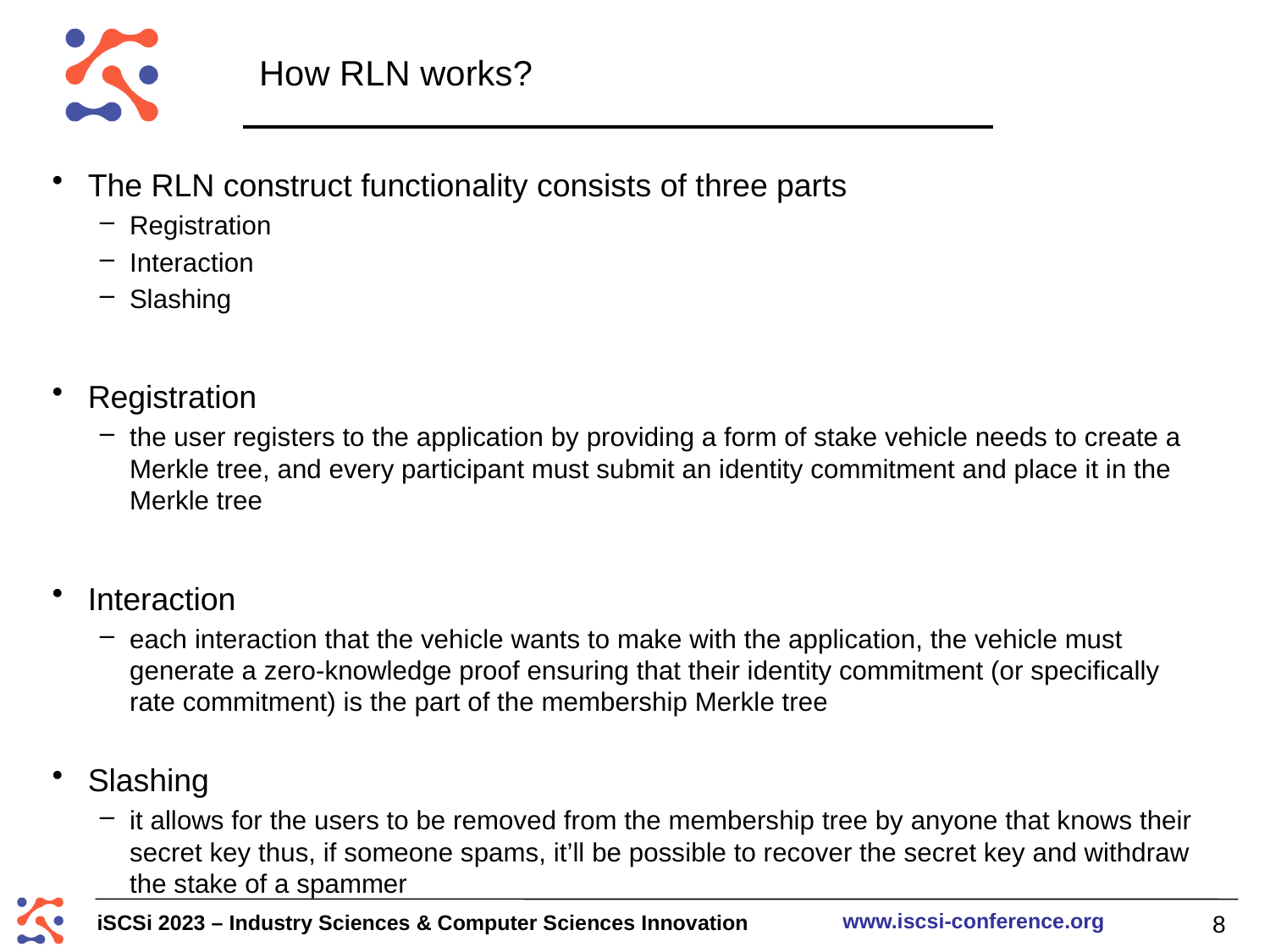

# How RLN works?
The RLN construct functionality consists of three parts
Registration
Interaction
Slashing

Registration
the user registers to the application by providing a form of stake vehicle needs to create a Merkle tree, and every participant must submit an identity commitment and place it in the Merkle tree

Interaction
each interaction that the vehicle wants to make with the application, the vehicle must generate a zero-knowledge proof ensuring that their identity commitment (or specifically rate commitment) is the part of the membership Merkle tree

Slashing
it allows for the users to be removed from the membership tree by anyone that knows their secret key thus, if someone spams, it’ll be possible to recover the secret key and withdraw the stake of a spammer
 8